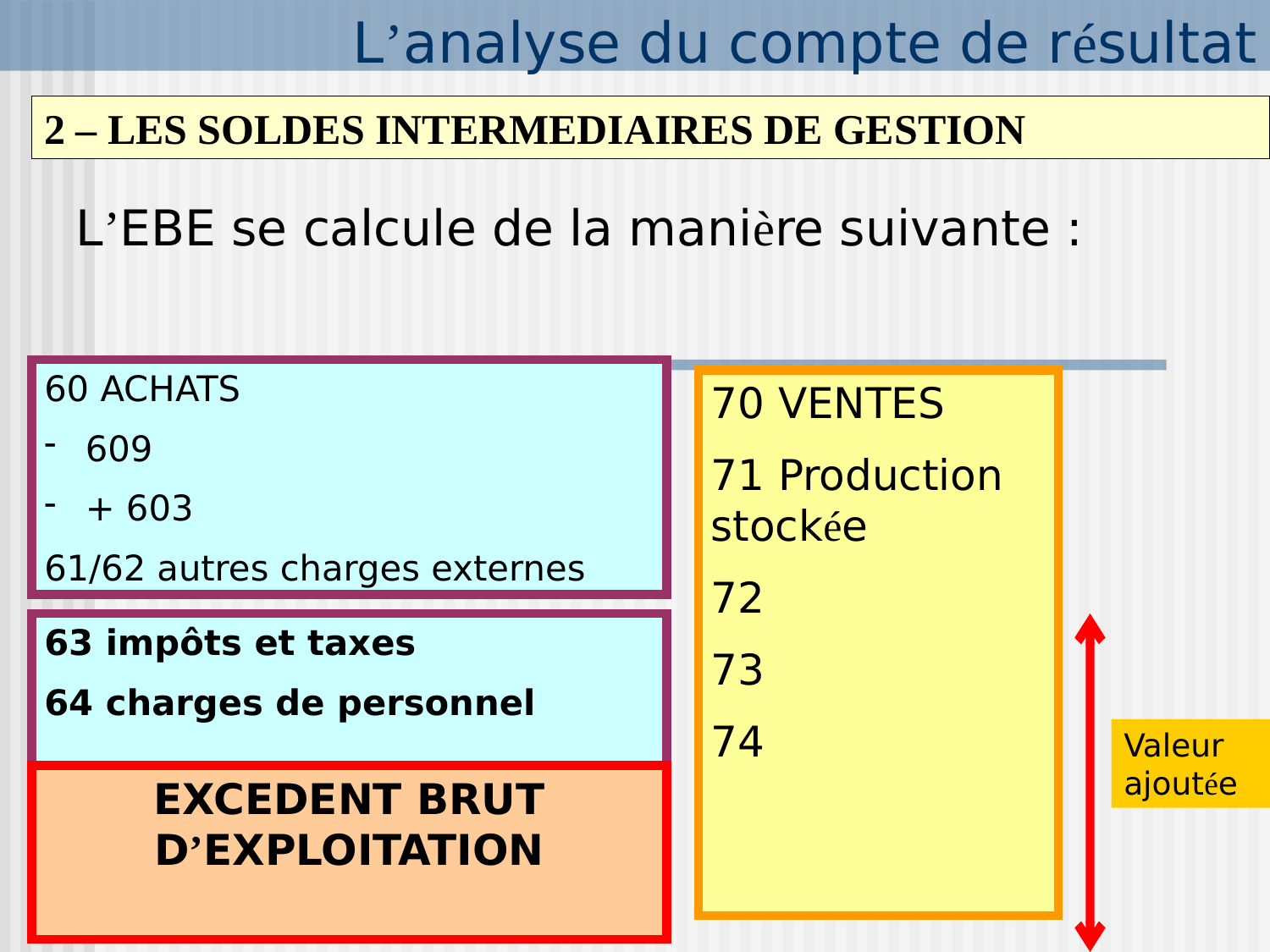

# L’analyse du compte de résultat
2 – LES SOLDES INTERMEDIAIRES DE GESTION
L’EBE se calcule de la manière suivante :
60 ACHATS
 609
 + 603
61/62 autres charges externes
70 VENTES
71 Production stockée
72
73
74

63 impôts et taxes
64 charges de personnel

Valeur ajoutée
EXCEDENT BRUT D’EXPLOITATION